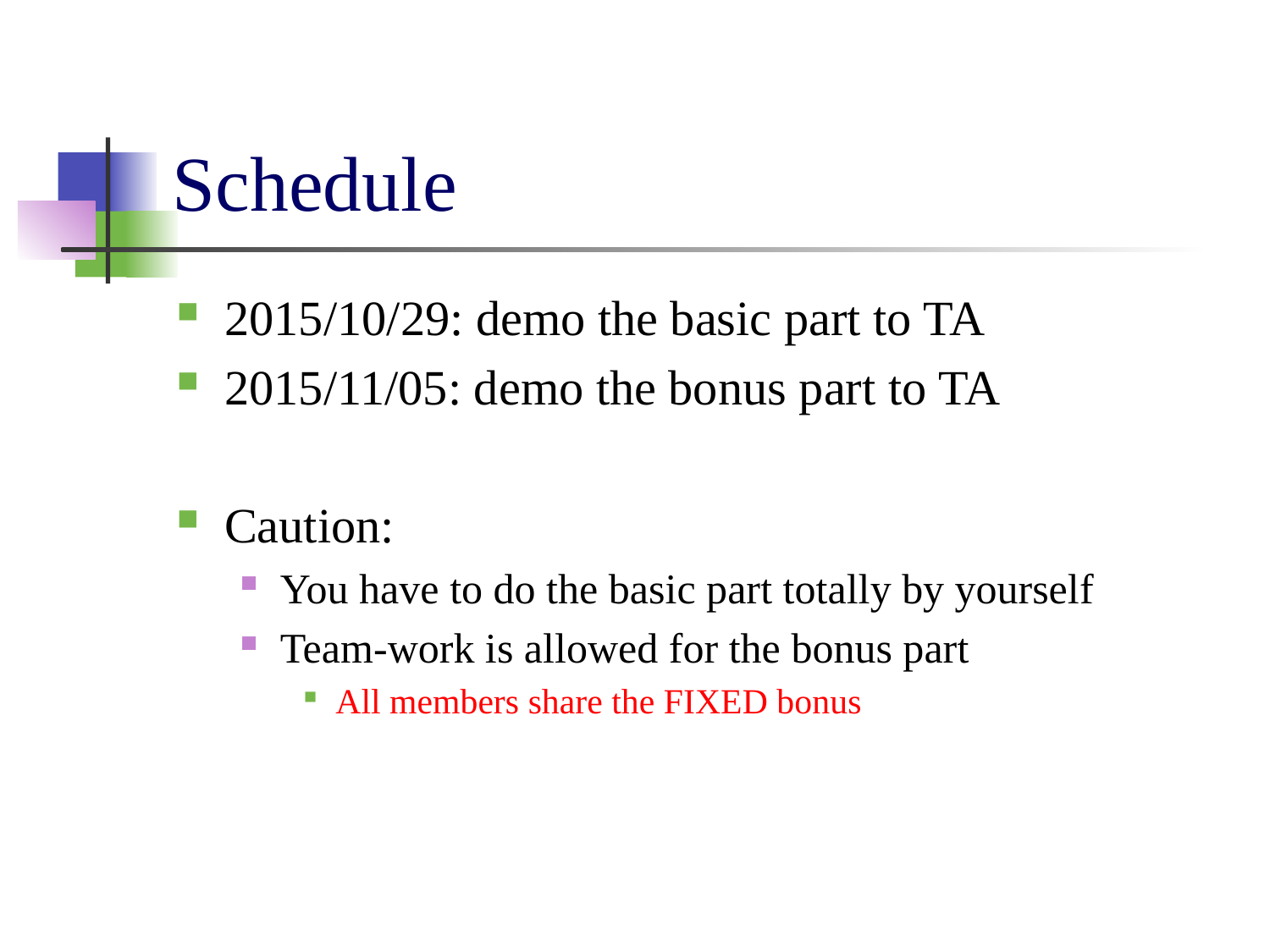

# Schedule
2015/10/29: demo the basic part to TA
2015/11/05: demo the bonus part to TA

Caution:
You have to do the basic part totally by yourself
Team-work is allowed for the bonus part
All members share the FIXED bonus